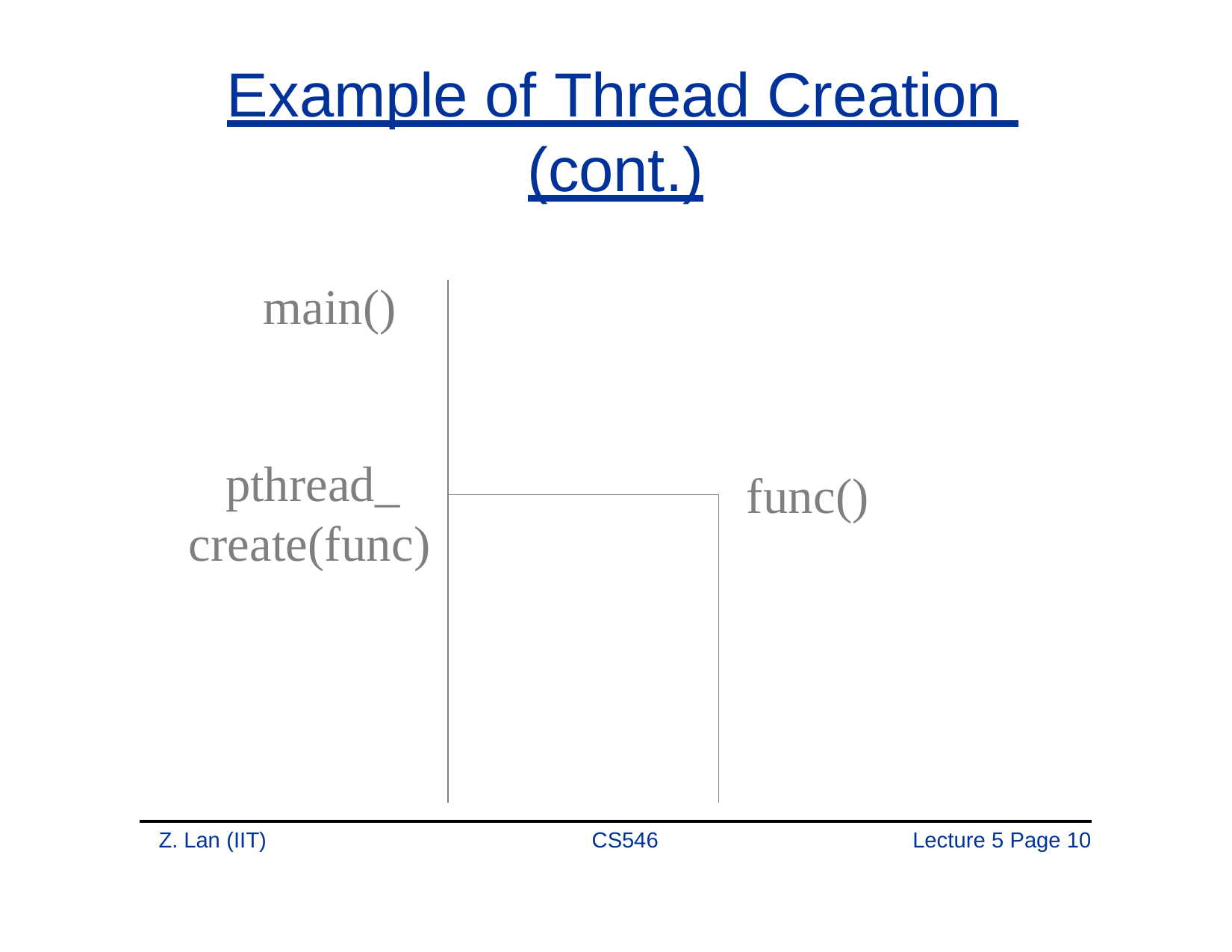

# Example of Thread Creation  (cont.)
main()

pthread_  create(func)
func()

Z. Lan (IIT)

CS546
Lecture 5 Page 10